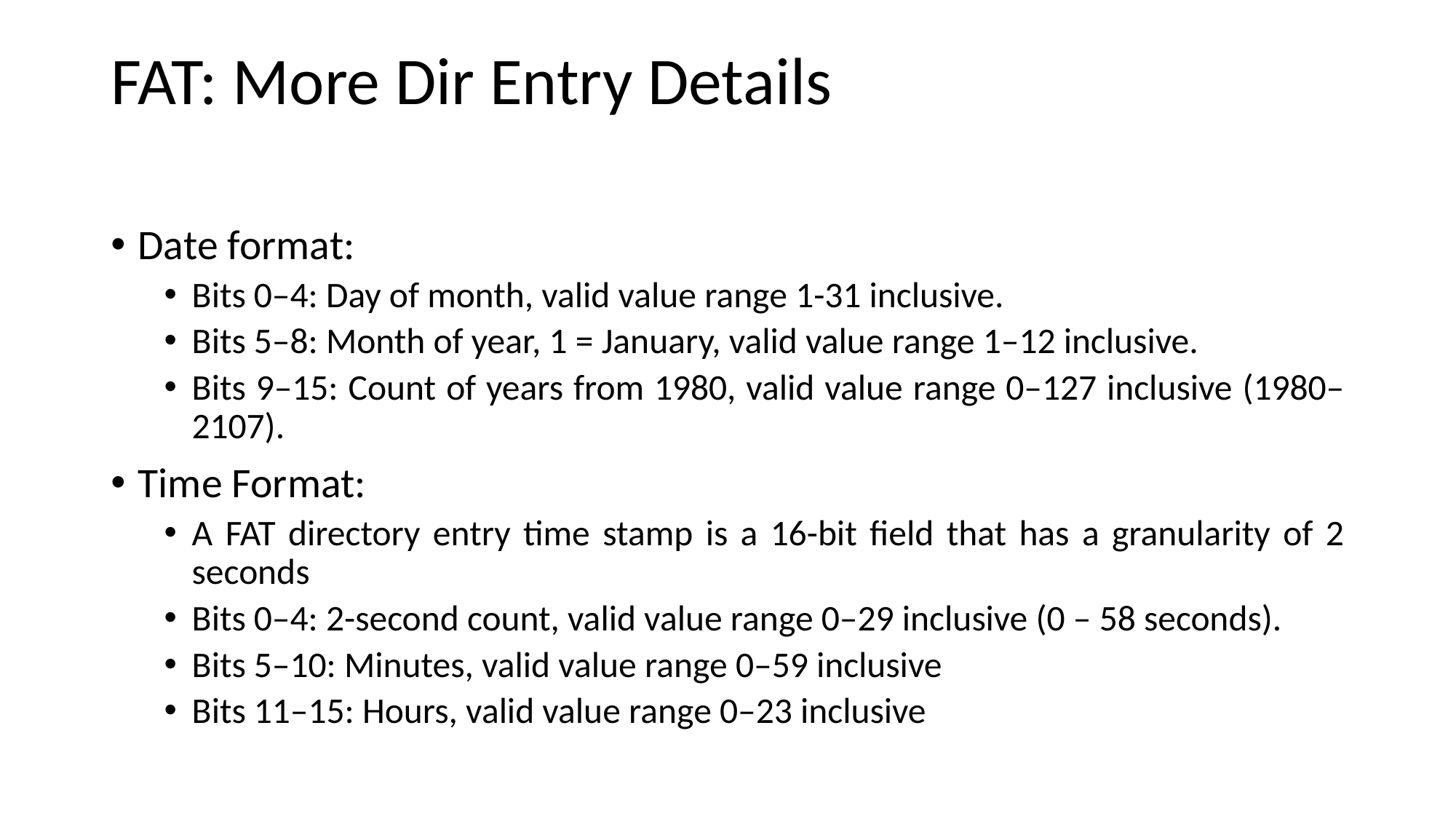

# FAT: More Dir Entry Details
Date format:
Bits 0–4: Day of month, valid value range 1-31 inclusive.
Bits 5–8: Month of year, 1 = January, valid value range 1–12 inclusive.
Bits 9–15: Count of years from 1980, valid value range 0–127 inclusive (1980–2107).
Time Format:
A FAT directory entry time stamp is a 16-bit field that has a granularity of 2 seconds
Bits 0–4: 2-second count, valid value range 0–29 inclusive (0 – 58 seconds).
Bits 5–10: Minutes, valid value range 0–59 inclusive
Bits 11–15: Hours, valid value range 0–23 inclusive